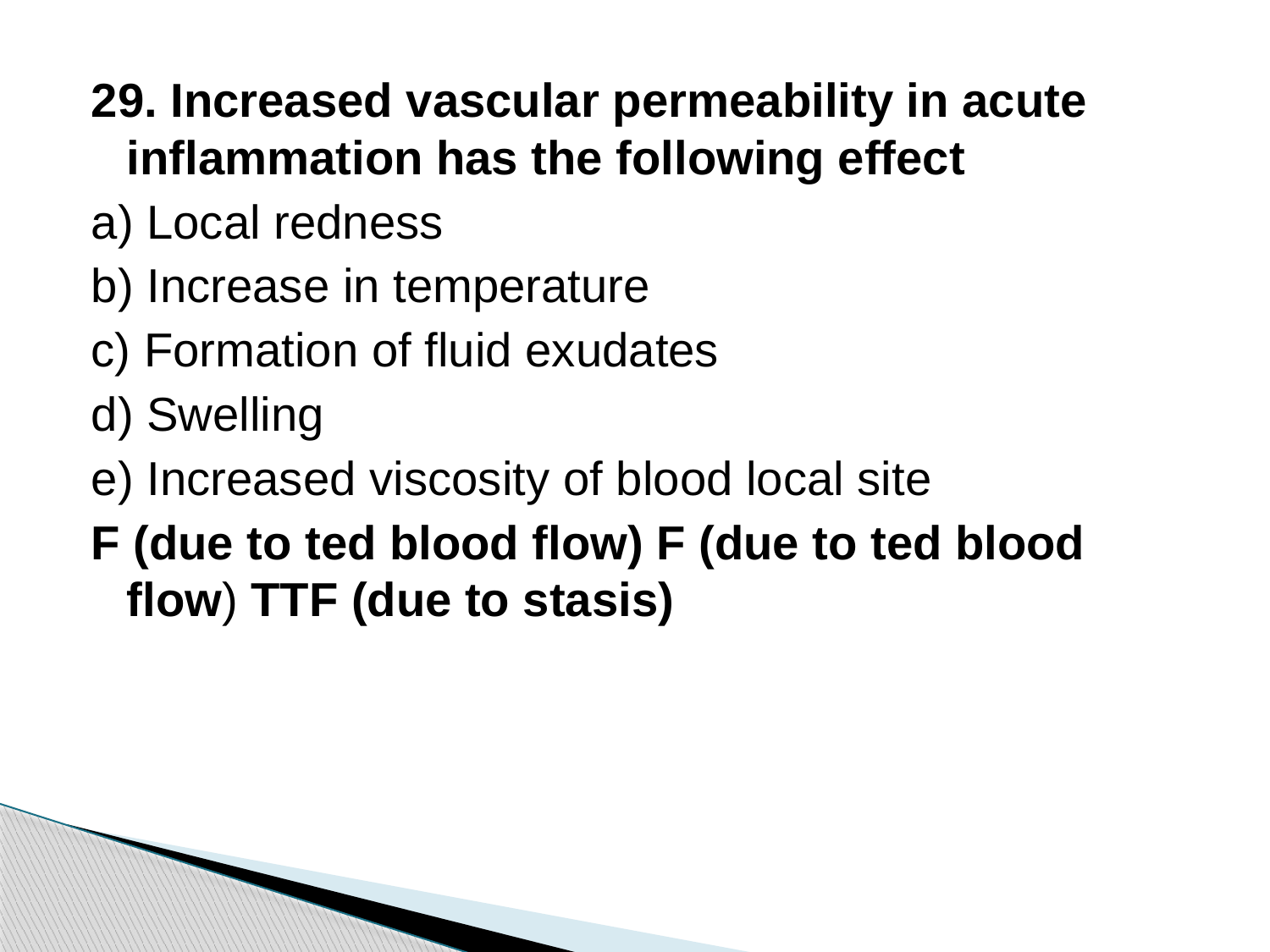

29. Increased vascular permeability in acute inflammation has the following effect
a) Local redness
b) Increase in temperature
c) Formation of fluid exudates
d) Swelling
e) Increased viscosity of blood local site
F (due to ted blood flow) F (due to ted blood flow) TTF (due to stasis)